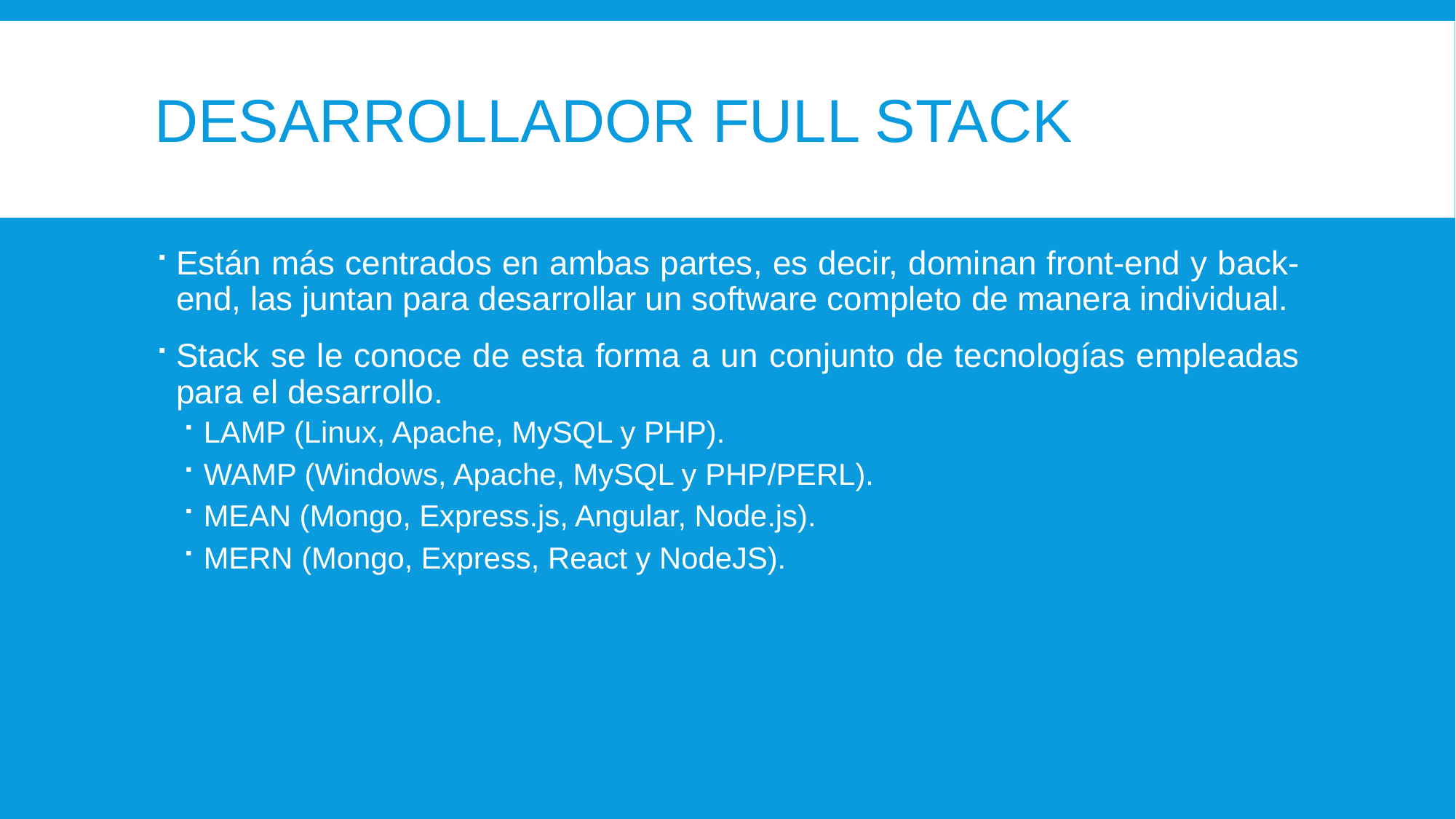

# Desarrollador full stack
Están más centrados en ambas partes, es decir, dominan front-end y back-end, las juntan para desarrollar un software completo de manera individual.
Stack se le conoce de esta forma a un conjunto de tecnologías empleadas para el desarrollo.
LAMP (Linux, Apache, MySQL y PHP).
WAMP (Windows, Apache, MySQL y PHP/PERL).
MEAN (Mongo, Express.js, Angular, Node.js).
MERN (Mongo, Express, React y NodeJS).